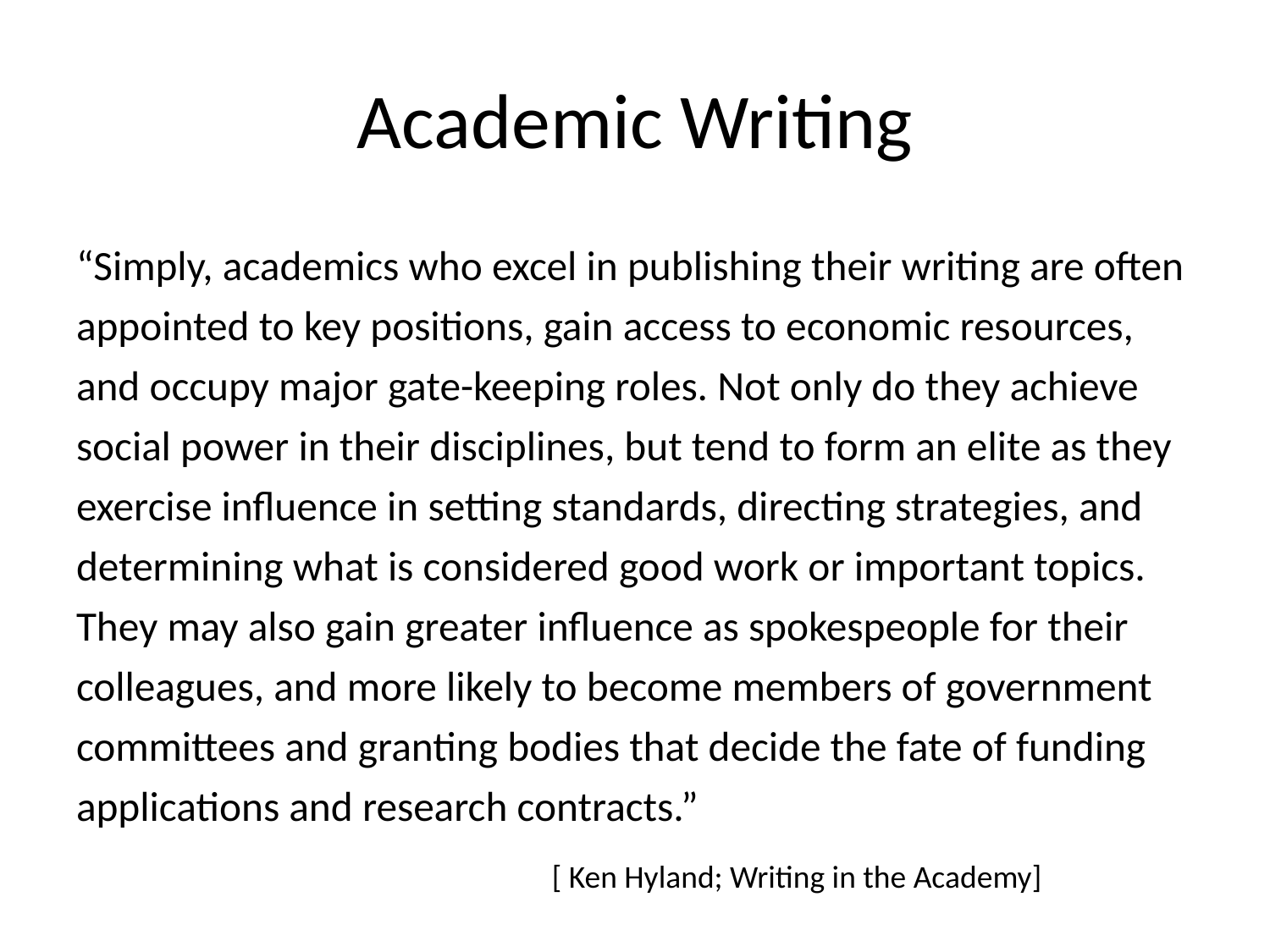

# Academic Writing
“Simply, academics who excel in publishing their writing are often appointed to key positions, gain access to economic resources, and occupy major gate-keeping roles. Not only do they achieve social power in their disciplines, but tend to form an elite as they exercise influence in setting standards, directing strategies, and determining what is considered good work or important topics. They may also gain greater influence as spokespeople for their colleagues, and more likely to become members of government committees and granting bodies that decide the fate of funding applications and research contracts.”
[ Ken Hyland; Writing in the Academy]